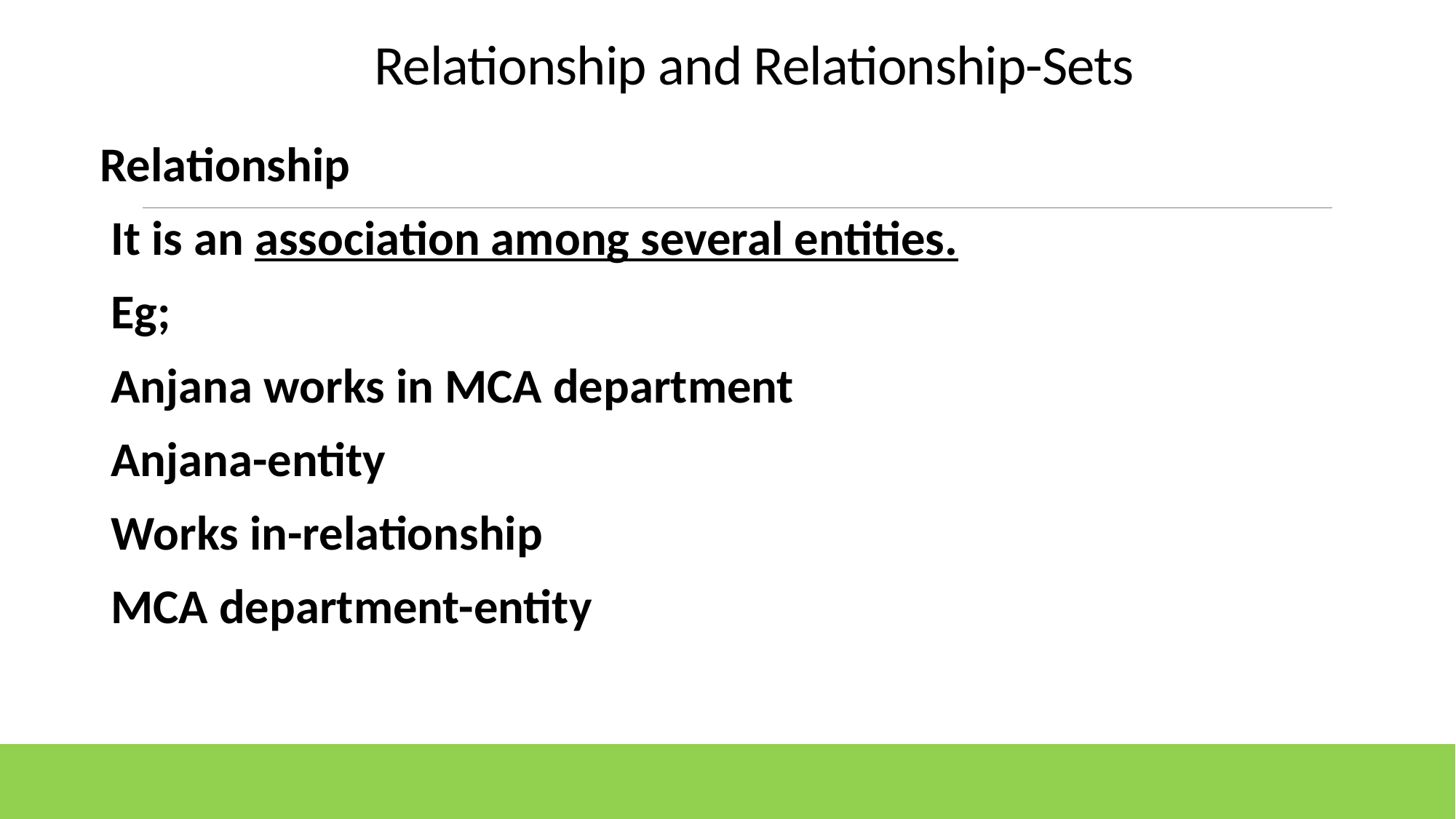

# Relationship and Relationship-Sets
Relationship
It is an association among several entities.
Eg;
Anjana works in MCA department
Anjana-entity
Works in-relationship
MCA department-entity